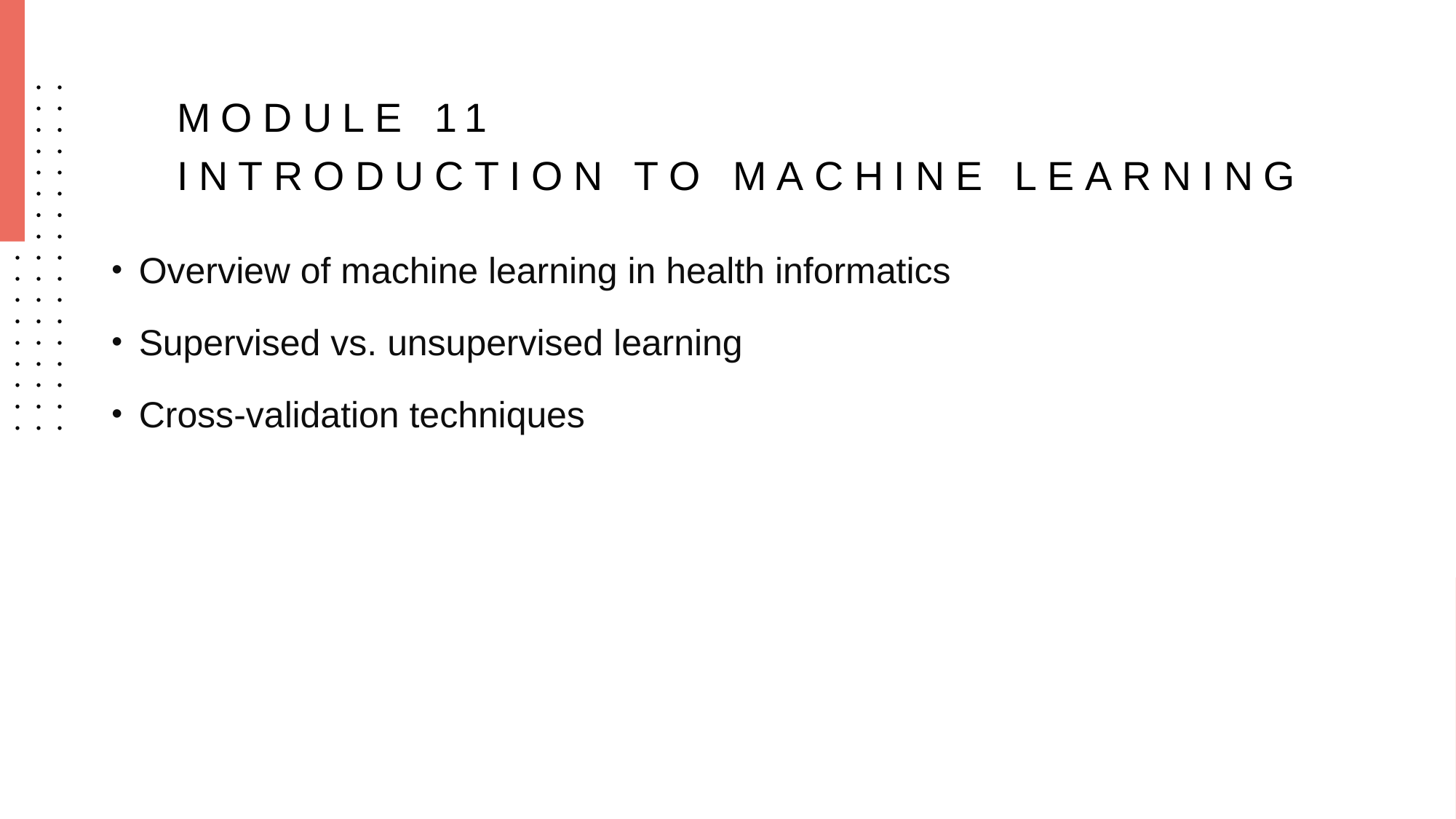

# MODULE 11 introduction to machine learning
Overview of machine learning in health informatics
Supervised vs. unsupervised learning
Cross-validation techniques